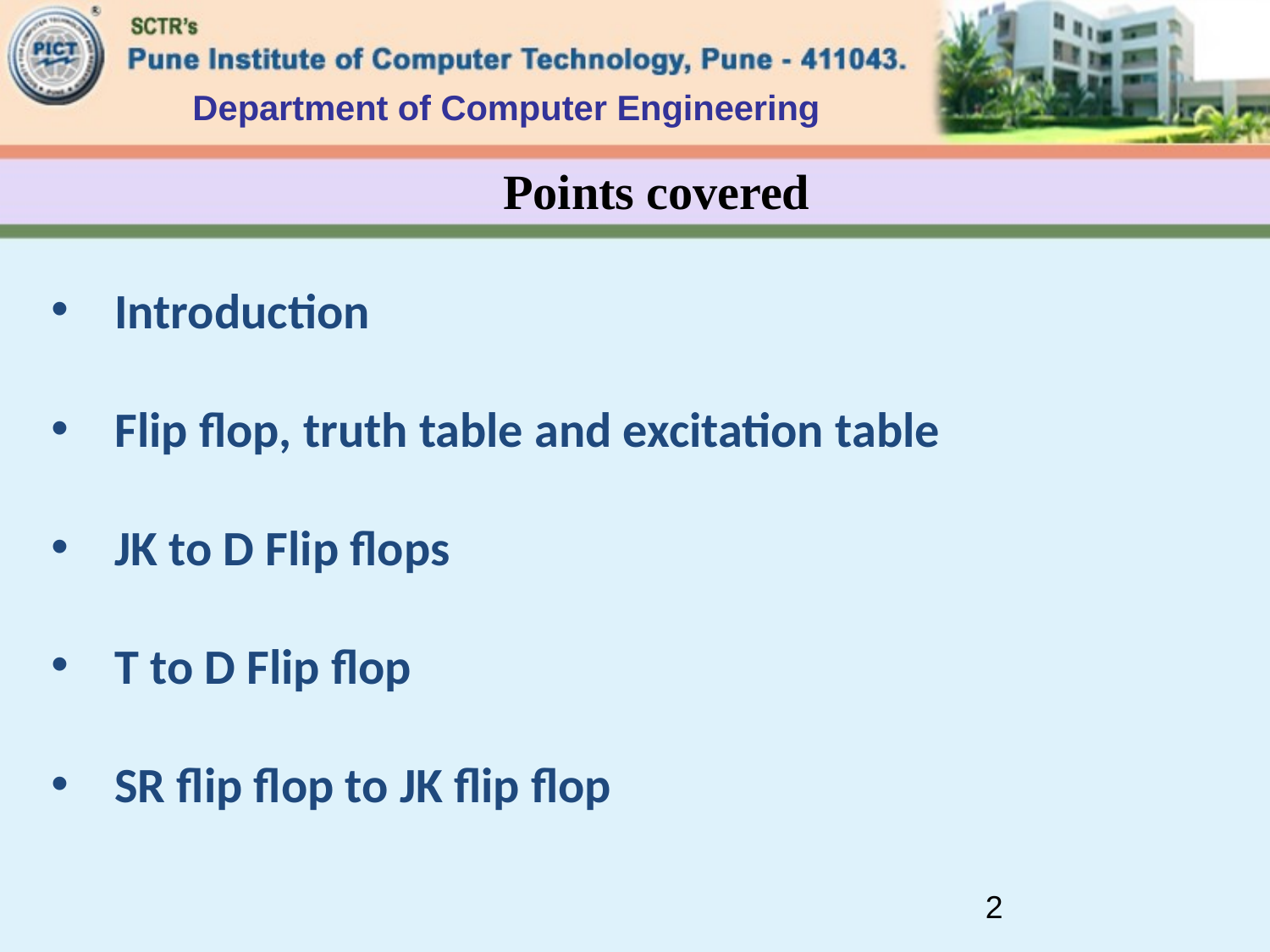

Department of Computer Engineering
# Points covered
Introduction

Flip flop, truth table and excitation table

JK to D Flip flops

T to D Flip flop

SR flip flop to JK flip flop

2